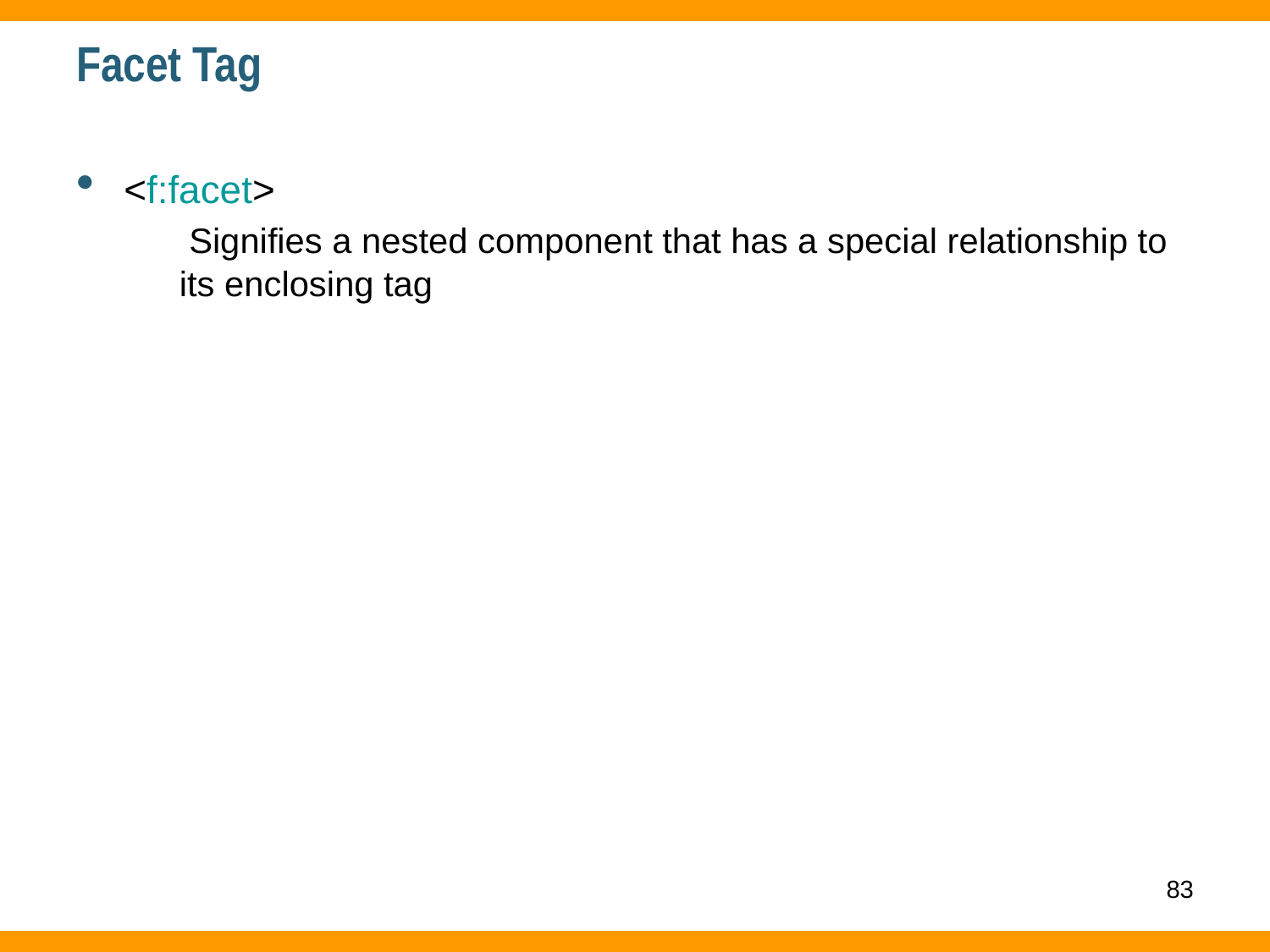

# Facet Tag
<f:facet>
	 Signifies a nested component that has a special relationship to its enclosing tag
83